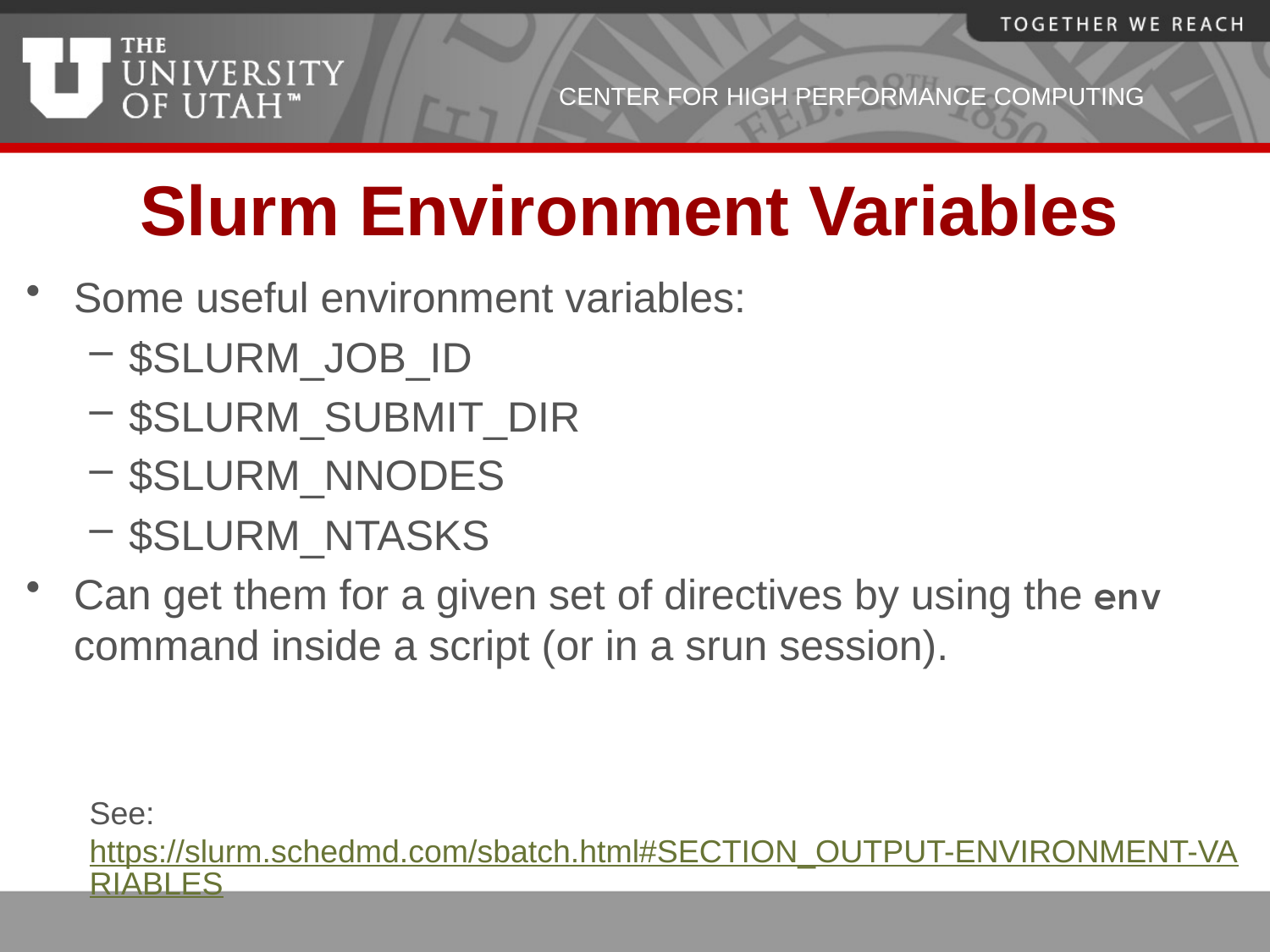

# Slurm Environment Variables
Some useful environment variables:
$SLURM_JOB_ID
$SLURM_SUBMIT_DIR
$SLURM_NNODES
$SLURM_NTASKS
Can get them for a given set of directives by using the env command inside a script (or in a srun session).

See: https://slurm.schedmd.com/sbatch.html#SECTION_OUTPUT-ENVIRONMENT-VARIABLES